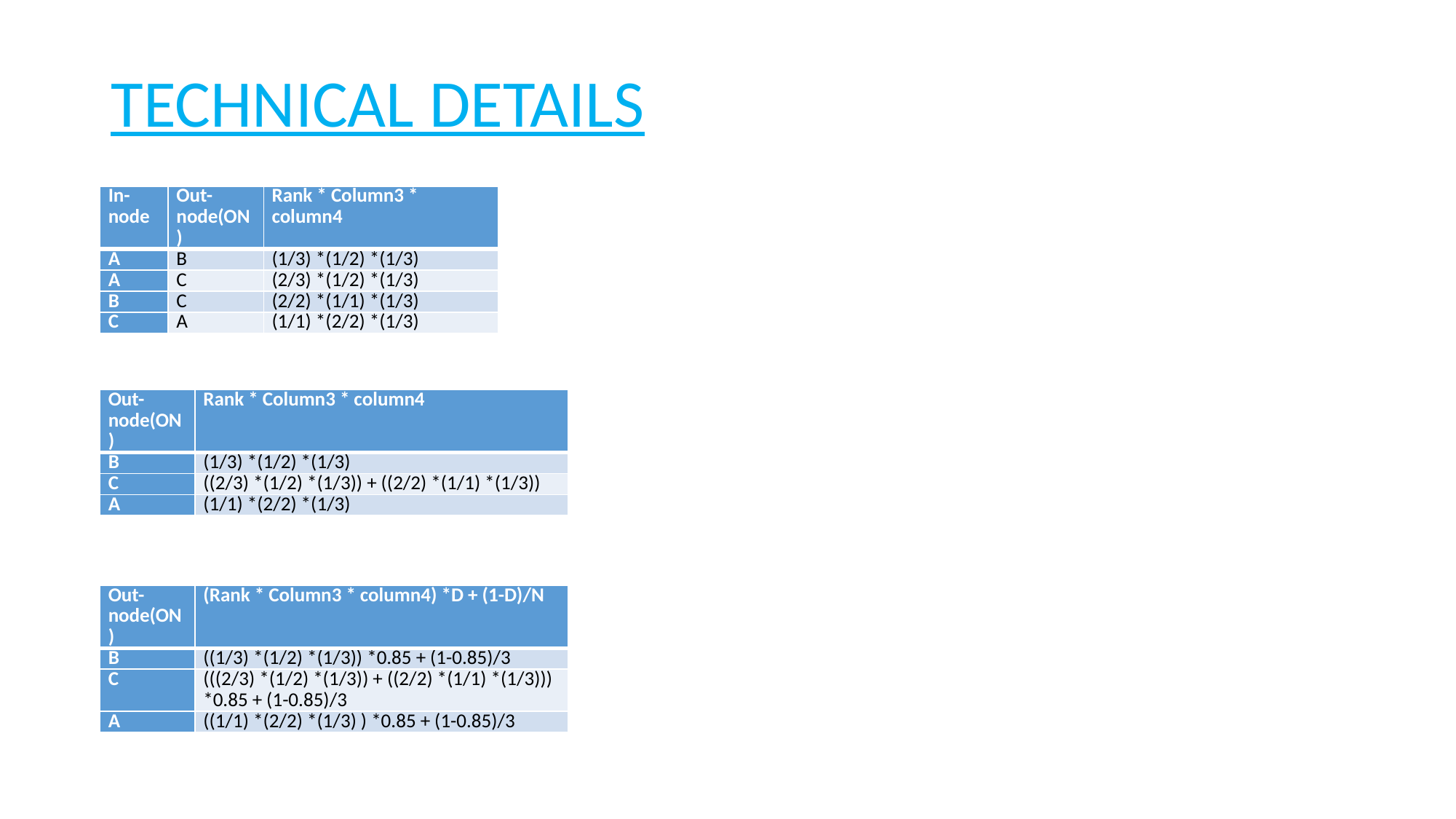

# TECHNICAL DETAILS
| In-node | Out-node(ON) | Rank \* Column3 \* column4 |
| --- | --- | --- |
| A | B | (1/3) \*(1/2) \*(1/3) |
| A | C | (2/3) \*(1/2) \*(1/3) |
| B | C | (2/2) \*(1/1) \*(1/3) |
| C | A | (1/1) \*(2/2) \*(1/3) |

| Out-node(ON) | Rank \* Column3 \* column4 |
| --- | --- |
| B | (1/3) \*(1/2) \*(1/3) |
| C | ((2/3) \*(1/2) \*(1/3)) + ((2/2) \*(1/1) \*(1/3)) |
| A | (1/1) \*(2/2) \*(1/3) |
| Out-node(ON) | (Rank \* Column3 \* column4) \*D + (1-D)/N |
| --- | --- |
| B | ((1/3) \*(1/2) \*(1/3)) \*0.85 + (1-0.85)/3 |
| C | (((2/3) \*(1/2) \*(1/3)) + ((2/2) \*(1/1) \*(1/3))) \*0.85 + (1-0.85)/3 |
| A | ((1/1) \*(2/2) \*(1/3) ) \*0.85 + (1-0.85)/3 |